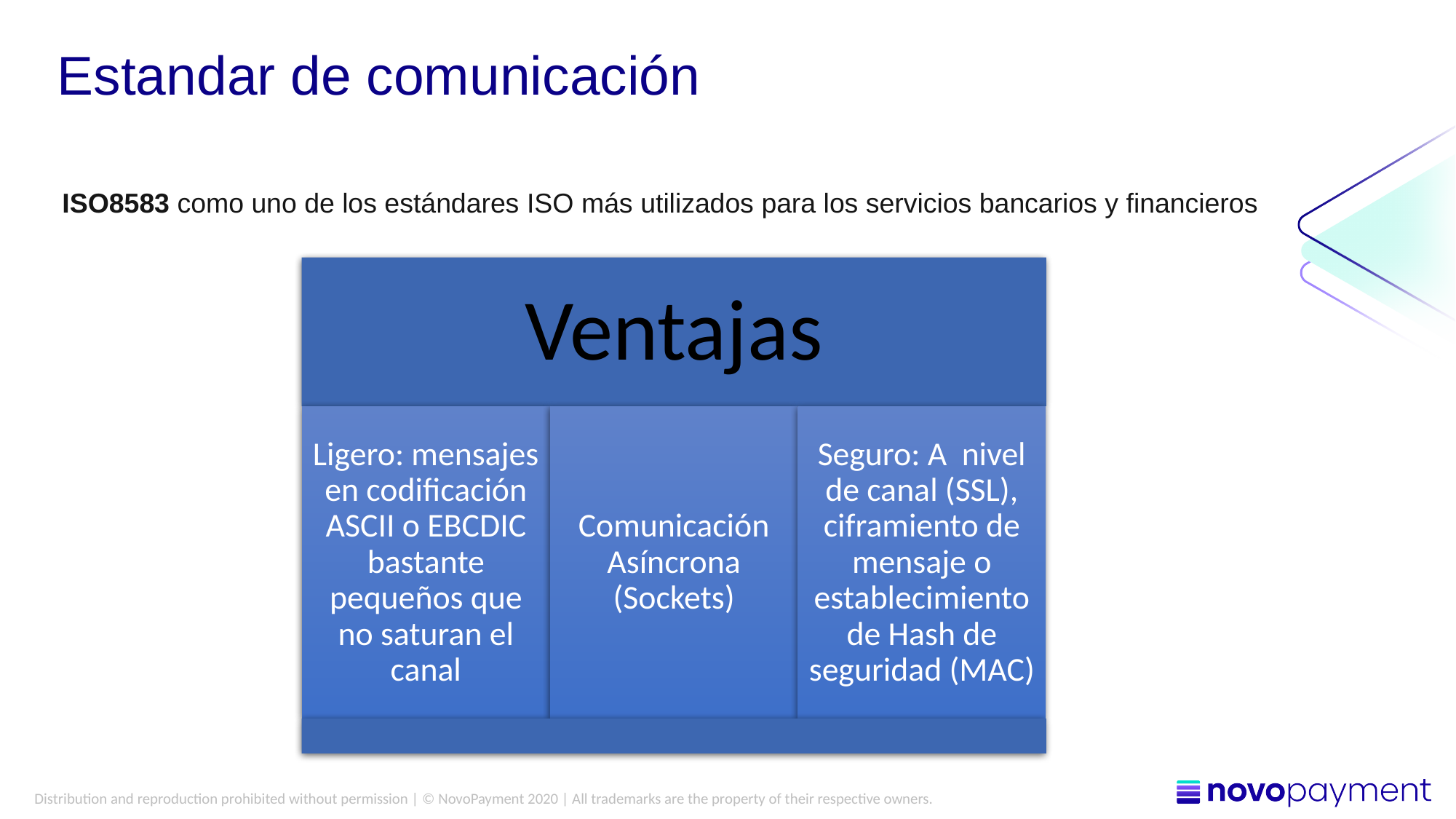

Estandar de comunicación
ISO8583 como uno de los estándares ISO más utilizados para los servicios bancarios y financieros
Ventajas
Ligero: mensajes en codificación ASCII o EBCDIC bastante pequeños que no saturan el canal
Comunicación Asíncrona (Sockets)
Seguro: A  nivel de canal (SSL), ciframiento de mensaje o establecimiento de Hash de seguridad (MAC)